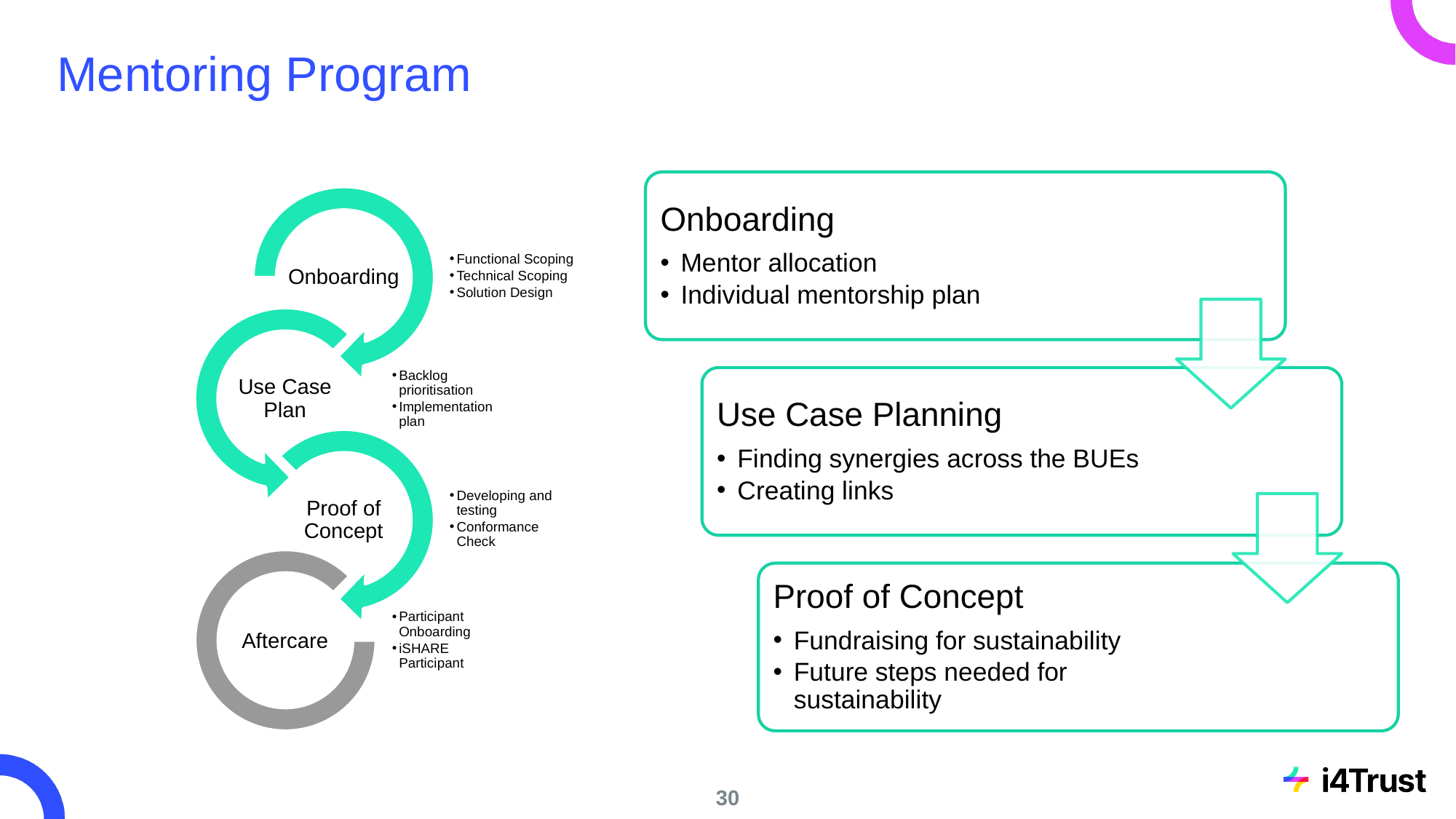

# Mentoring Program

Functional Scoping
Technical Scoping
Solution Design

Onboarding

Backlog prioritisation
Implementation plan

Use Case Plan

Developing and testing
Conformance Check

Proof of Concept

Participant Onboarding
iSHARE Participant

Aftercare

Onboarding
Mentor allocation
Individual mentorship plan

Use Case Planning
Finding synergies across the BUEs
Creating links

Proof of Concept
Fundraising for sustainability
Future steps needed for sustainability
30